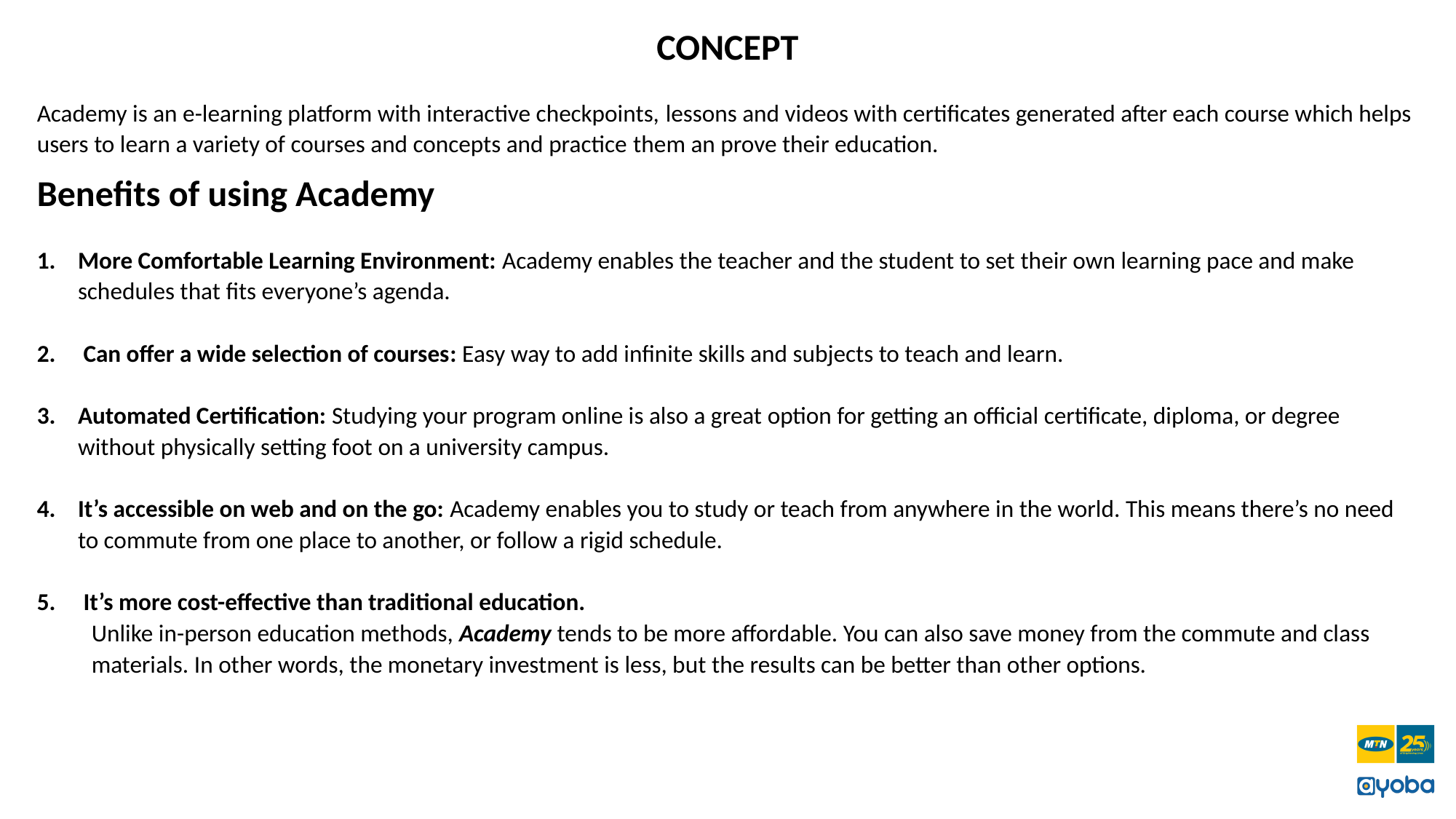

# CONCEPT
Academy is an e-learning platform with interactive checkpoints, lessons and videos with certificates generated after each course which helps users to learn a variety of courses and concepts and practice them an prove their education.
Benefits of using Academy

More Comfortable Learning Environment: Academy enables the teacher and the student to set their own learning pace and make schedules that fits everyone’s agenda.

 Can offer a wide selection of courses: Easy way to add infinite skills and subjects to teach and learn.

Automated Certification: Studying your program online is also a great option for getting an official certificate, diploma, or degree without physically setting foot on a university campus.

It’s accessible on web and on the go: Academy enables you to study or teach from anywhere in the world. This means there’s no need to commute from one place to another, or follow a rigid schedule.

 It’s more cost-effective than traditional education.
Unlike in-person education methods, Academy tends to be more affordable. You can also save money from the commute and class materials. In other words, the monetary investment is less, but the results can be better than other options.